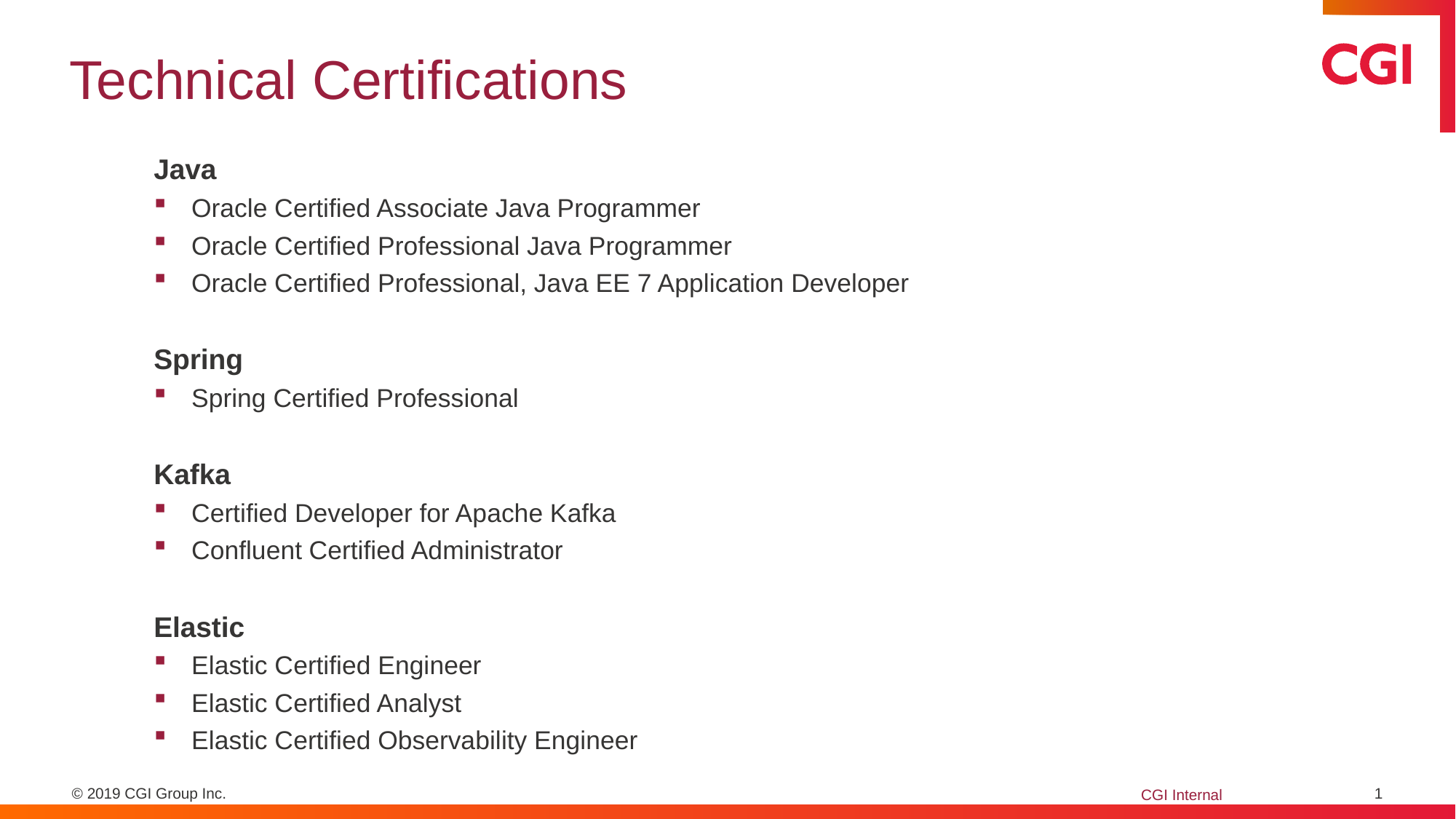

# Technical Certifications
Java
Oracle Certified Associate Java Programmer
Oracle Certified Professional Java Programmer
Oracle Certified Professional, Java EE 7 Application Developer

Spring
Spring Certified Professional

Kafka
Certified Developer for Apache Kafka
Confluent Certified Administrator

Elastic
Elastic Certified Engineer
Elastic Certified Analyst
Elastic Certified Observability Engineer
1